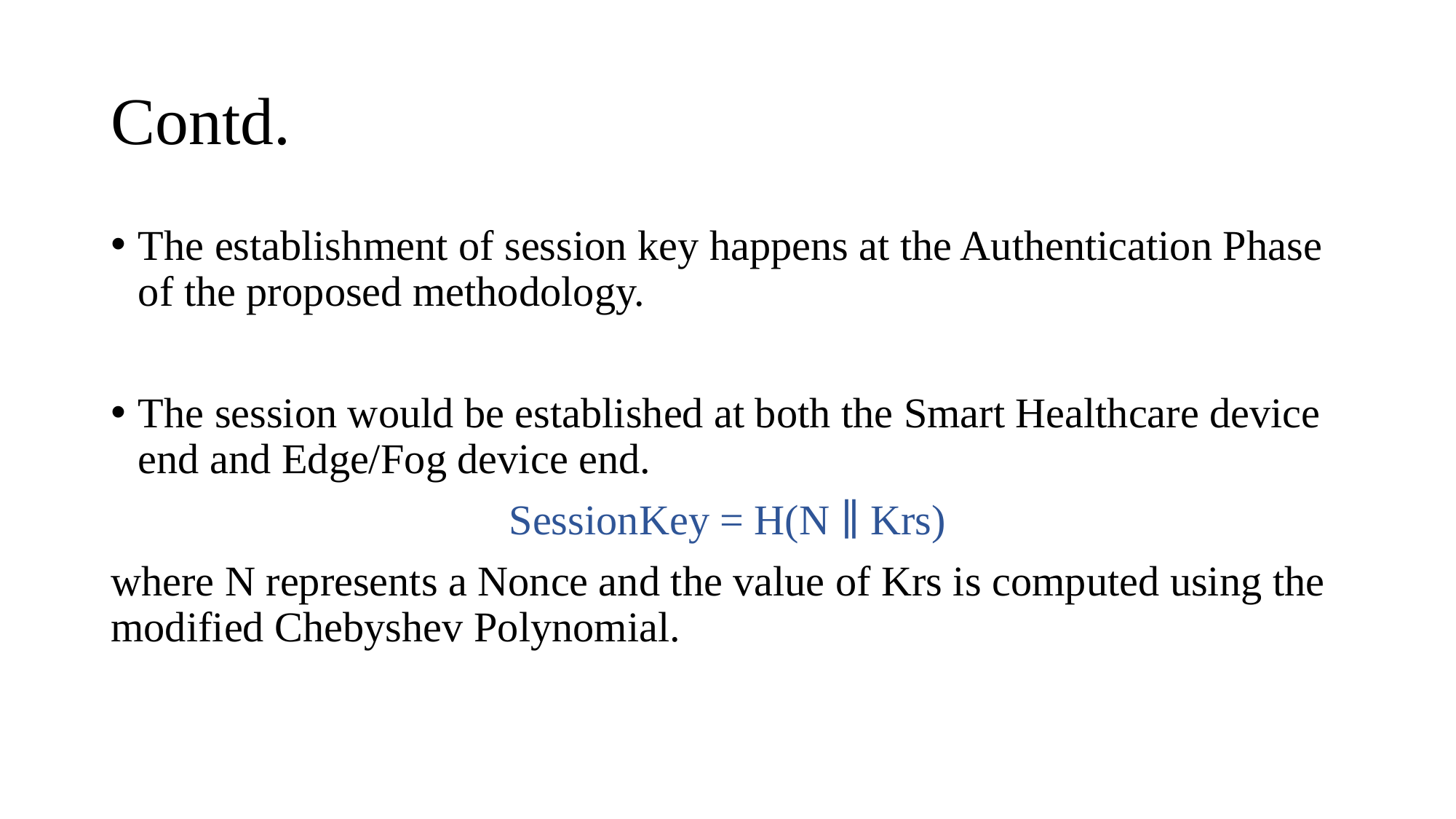

# Contd.
The establishment of session key happens at the Authentication Phase of the proposed methodology.

The session would be established at both the Smart Healthcare device end and Edge/Fog device end.
SessionKey = H(N ∥ Krs)
where N represents a Nonce and the value of Krs is computed using the modified Chebyshev Polynomial.